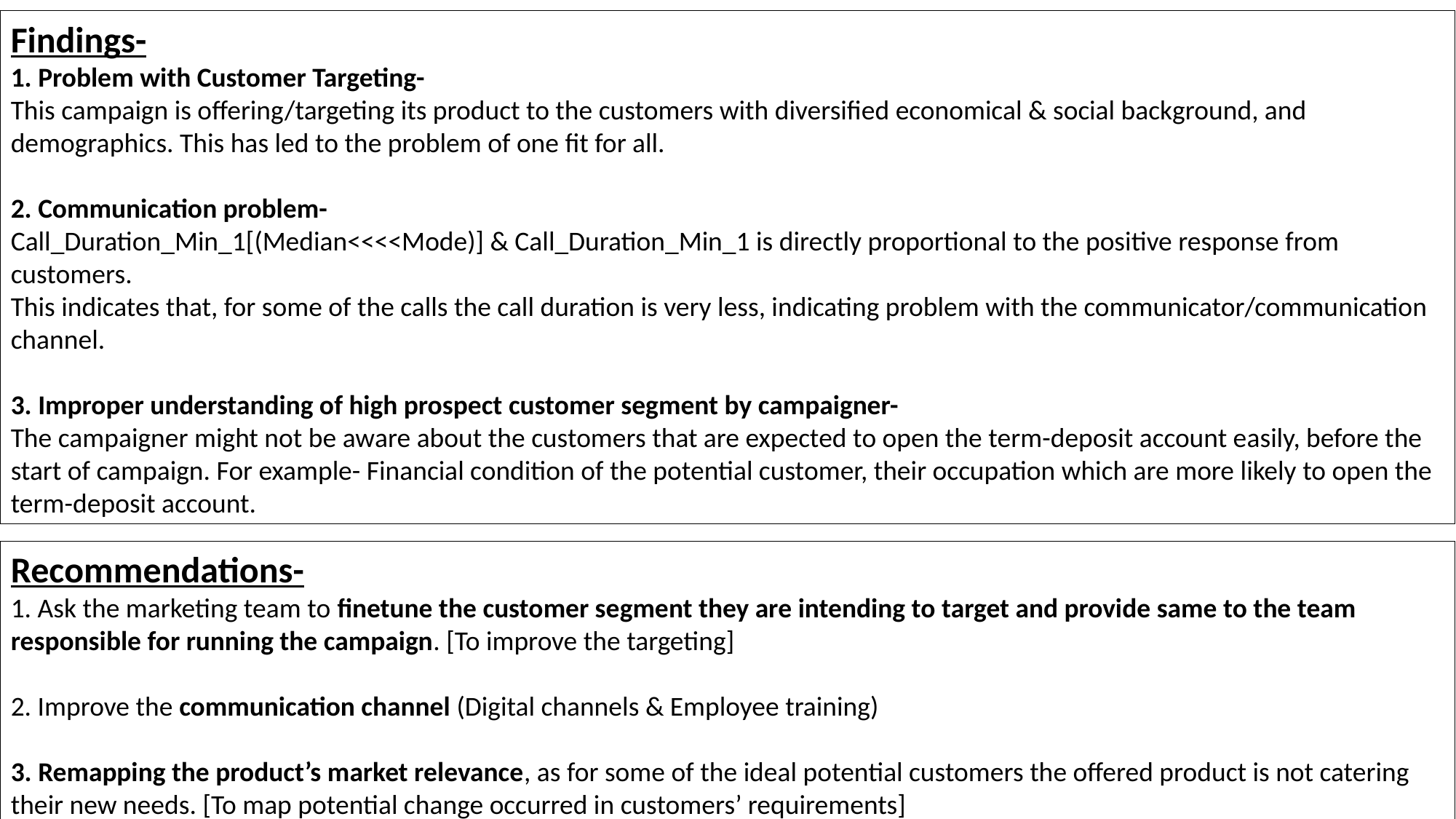

Findings-
1. Problem with Customer Targeting-
This campaign is offering/targeting its product to the customers with diversified economical & social background, and demographics. This has led to the problem of one fit for all.

2. Communication problem-
Call_Duration_Min_1[(Median<<<<Mode)] & Call_Duration_Min_1 is directly proportional to the positive response from customers.
This indicates that, for some of the calls the call duration is very less, indicating problem with the communicator/communication channel.

3. Improper understanding of high prospect customer segment by campaigner-
The campaigner might not be aware about the customers that are expected to open the term-deposit account easily, before the start of campaign. For example- Financial condition of the potential customer, their occupation which are more likely to open the term-deposit account.
Recommendations-
1. Ask the marketing team to finetune the customer segment they are intending to target and provide same to the team responsible for running the campaign. [To improve the targeting]

2. Improve the communication channel (Digital channels & Employee training)

3. Remapping the product’s market relevance, as for some of the ideal potential customers the offered product is not catering their new needs. [To map potential change occurred in customers’ requirements]